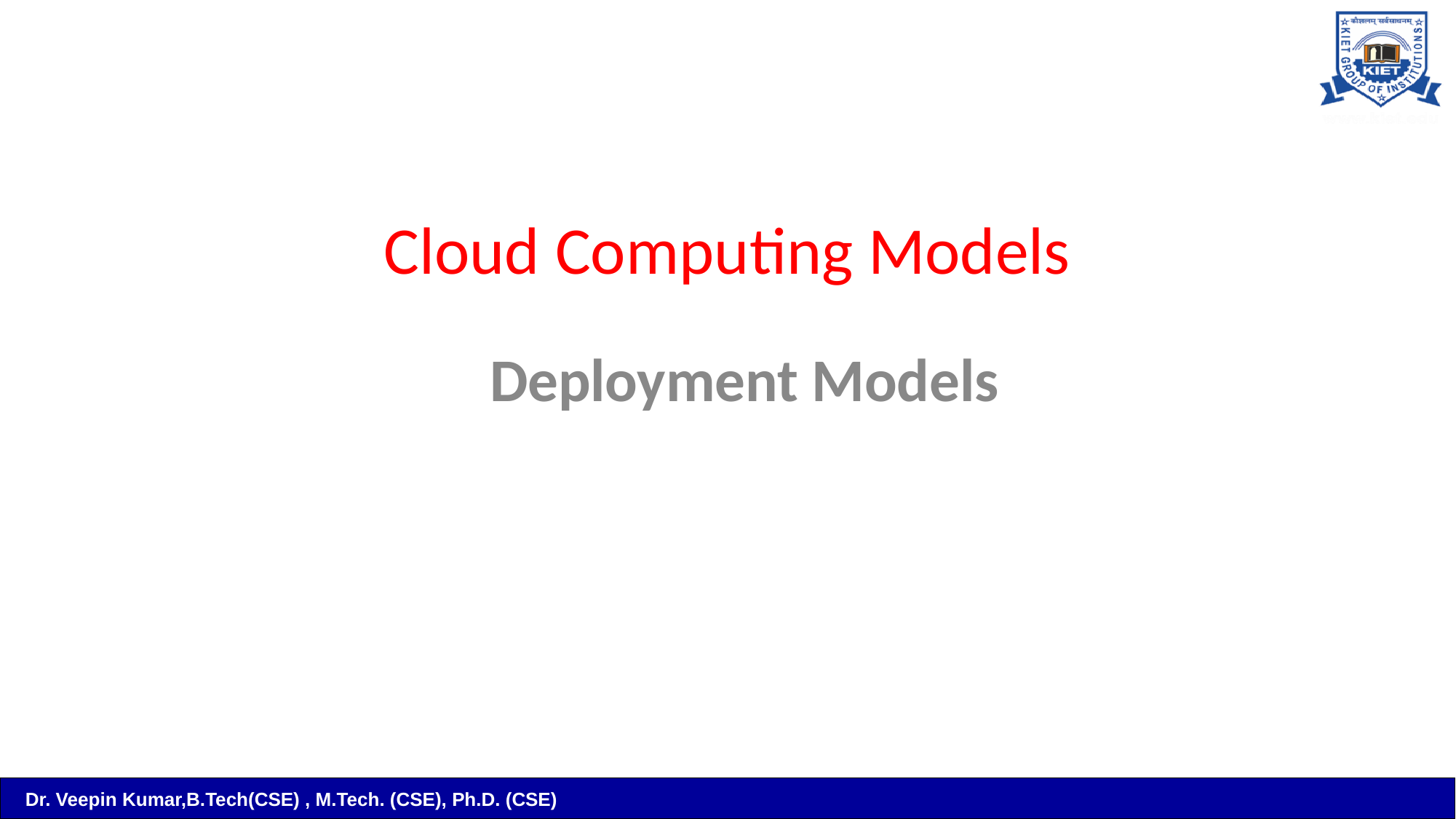

# Cloud Computing Models
Deployment Models
Dr. Veepin Kumar,B.Tech(CSE) , M.Tech. (CSE), Ph.D. (CSE)